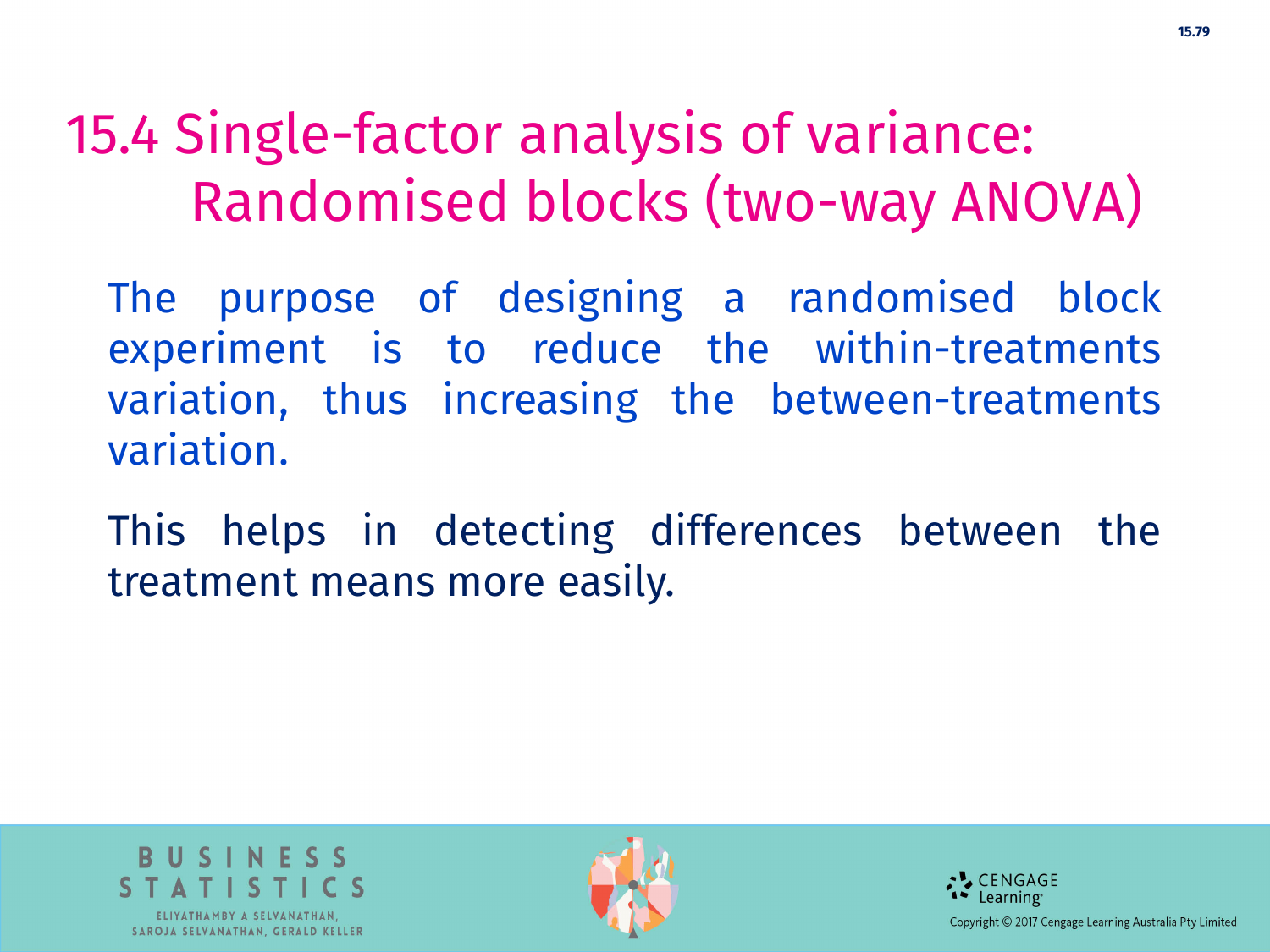

15.79
# 15.4 Single-factor analysis of variance:  Randomised blocks (two-way ANOVA)
The purpose of designing a randomised block experiment is to reduce the within-treatments variation, thus increasing the between-treatments variation.
This helps in detecting differences between the treatment means more easily.